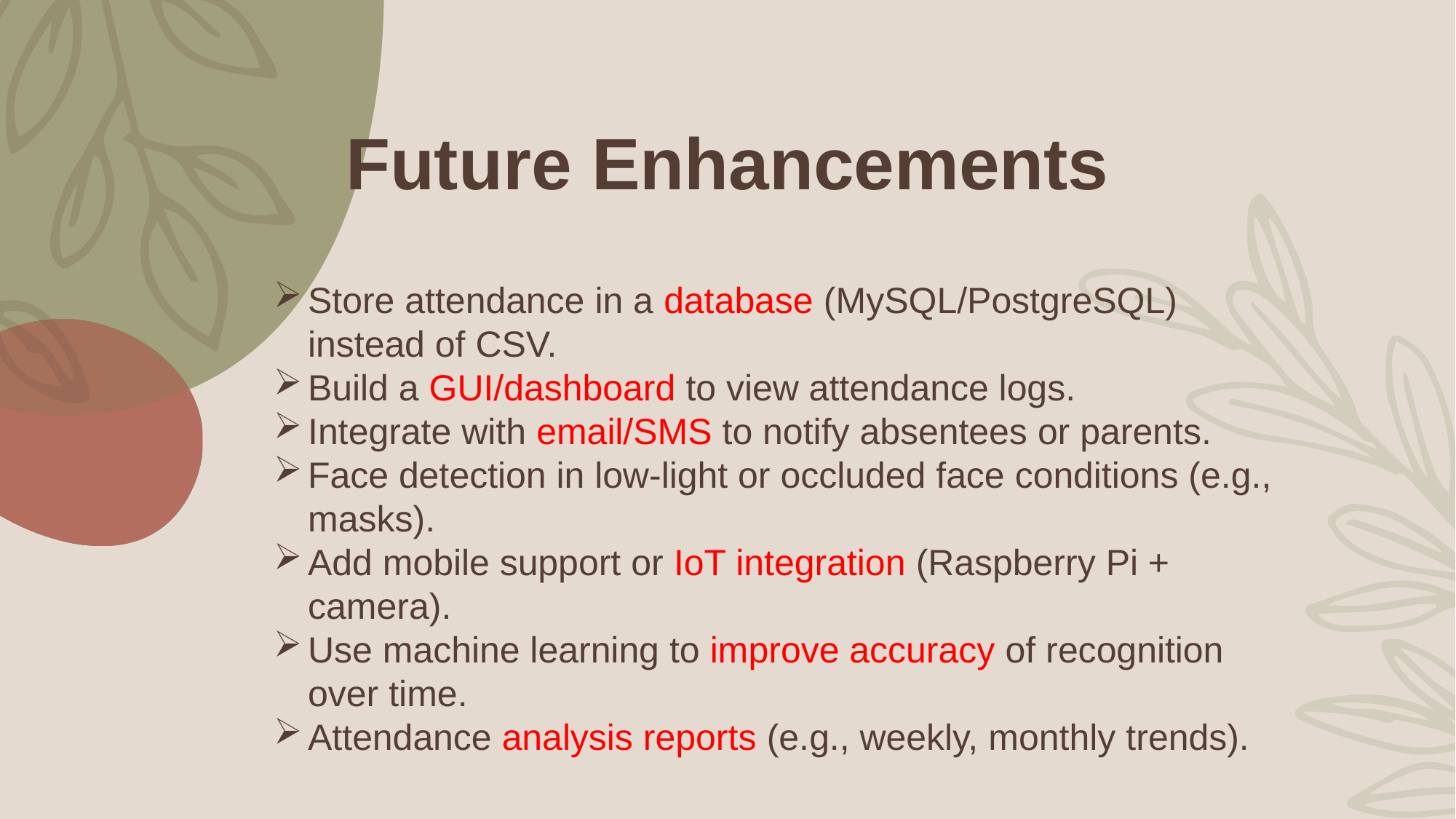

# Future Enhancements
Store attendance in a database (MySQL/PostgreSQL) instead of CSV.
Build a GUI/dashboard to view attendance logs.
Integrate with email/SMS to notify absentees or parents.
Face detection in low-light or occluded face conditions (e.g., masks).
Add mobile support or IoT integration (Raspberry Pi + camera).
Use machine learning to improve accuracy of recognition over time.
Attendance analysis reports (e.g., weekly, monthly trends).